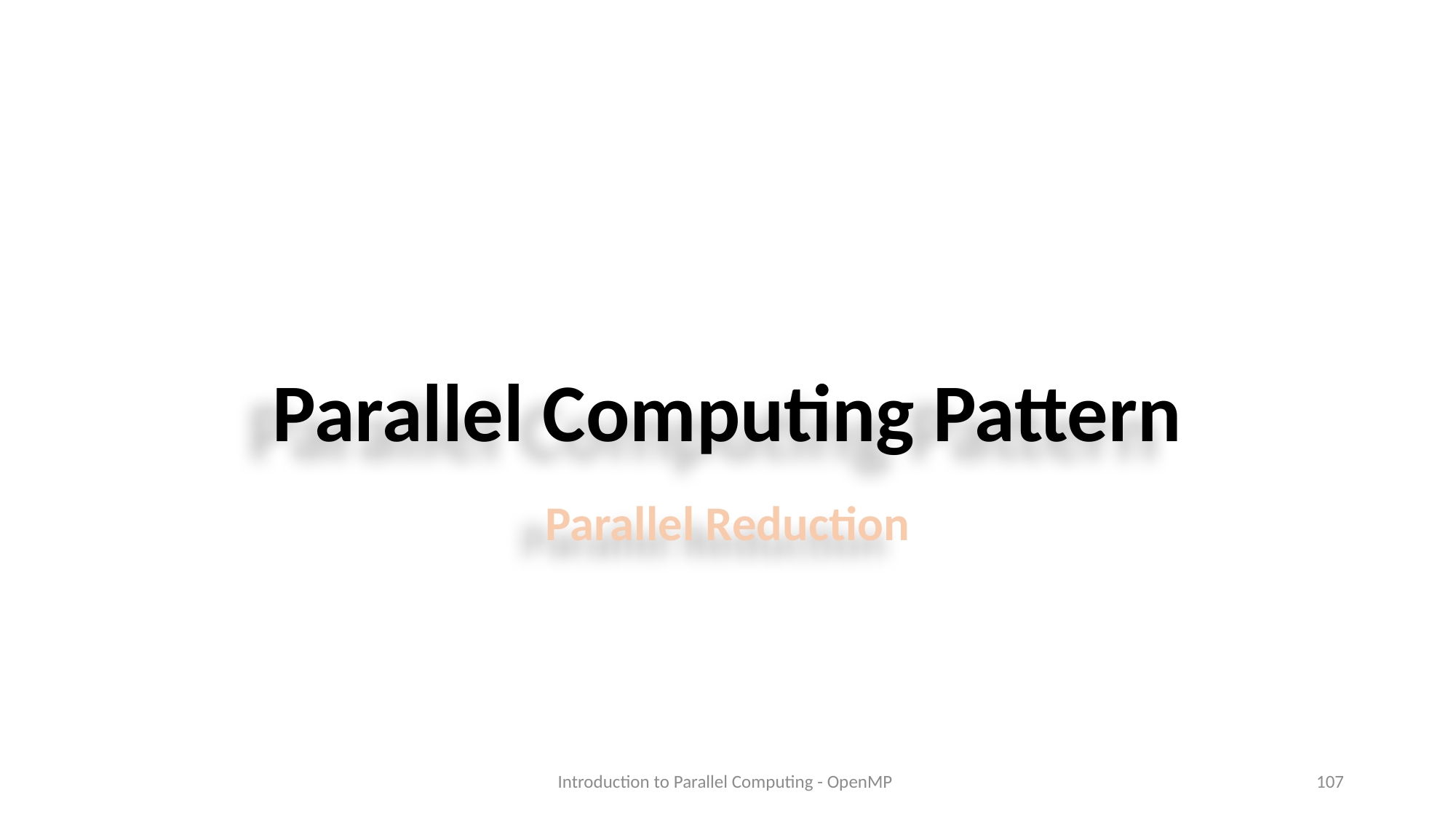

Parallel Computing Pattern
Parallel Reduction
Introduction to Parallel Computing - OpenMP
107